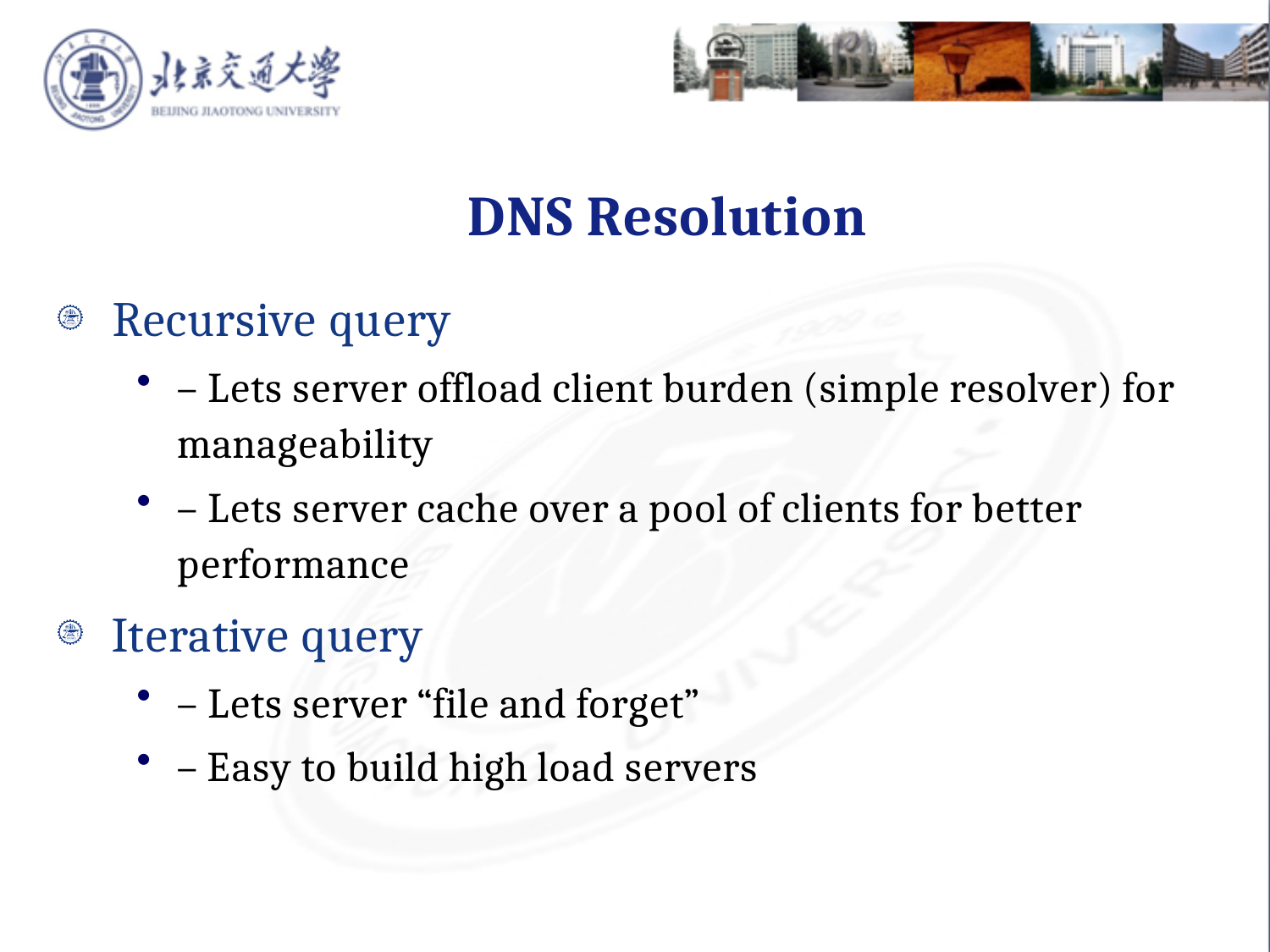

DNS Resolution
Recursive query
– Lets server offload client burden (simple resolver) for manageability
– Lets server cache over a pool of clients for better performance
Iterative query
– Lets server “file and forget”
– Easy to build high load servers